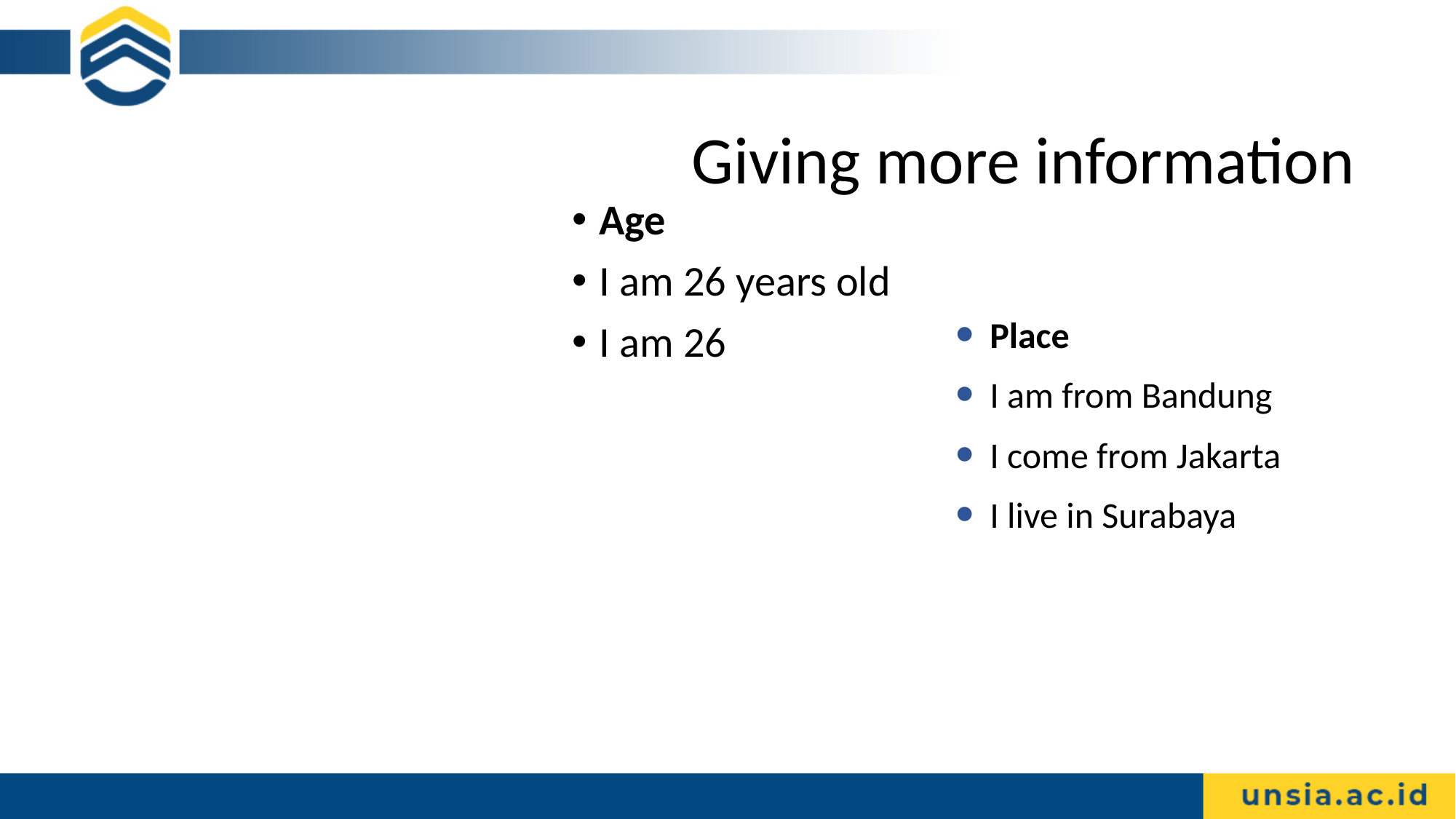

# Giving more information
Age
I am 26 years old
I am 26

Place
I am from Bandung
I come from Jakarta
I live in Surabaya